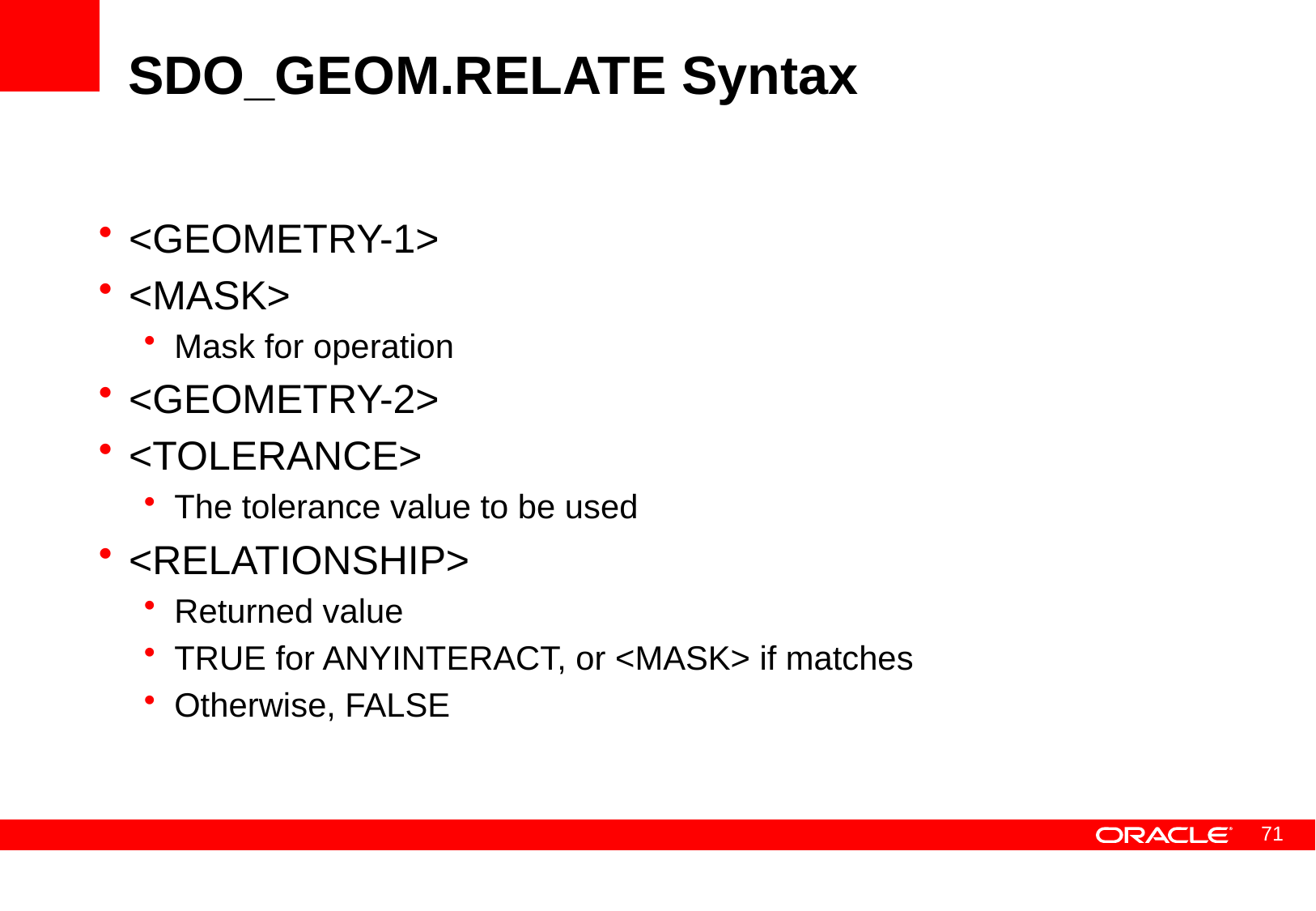

# SDO_GEOM.RELATE Syntax
<GEOMETRY-1>
<MASK>
Mask for operation
<GEOMETRY-2>
<TOLERANCE>
The tolerance value to be used
<RELATIONSHIP>
Returned value
TRUE for ANYINTERACT, or <MASK> if matches
Otherwise, FALSE